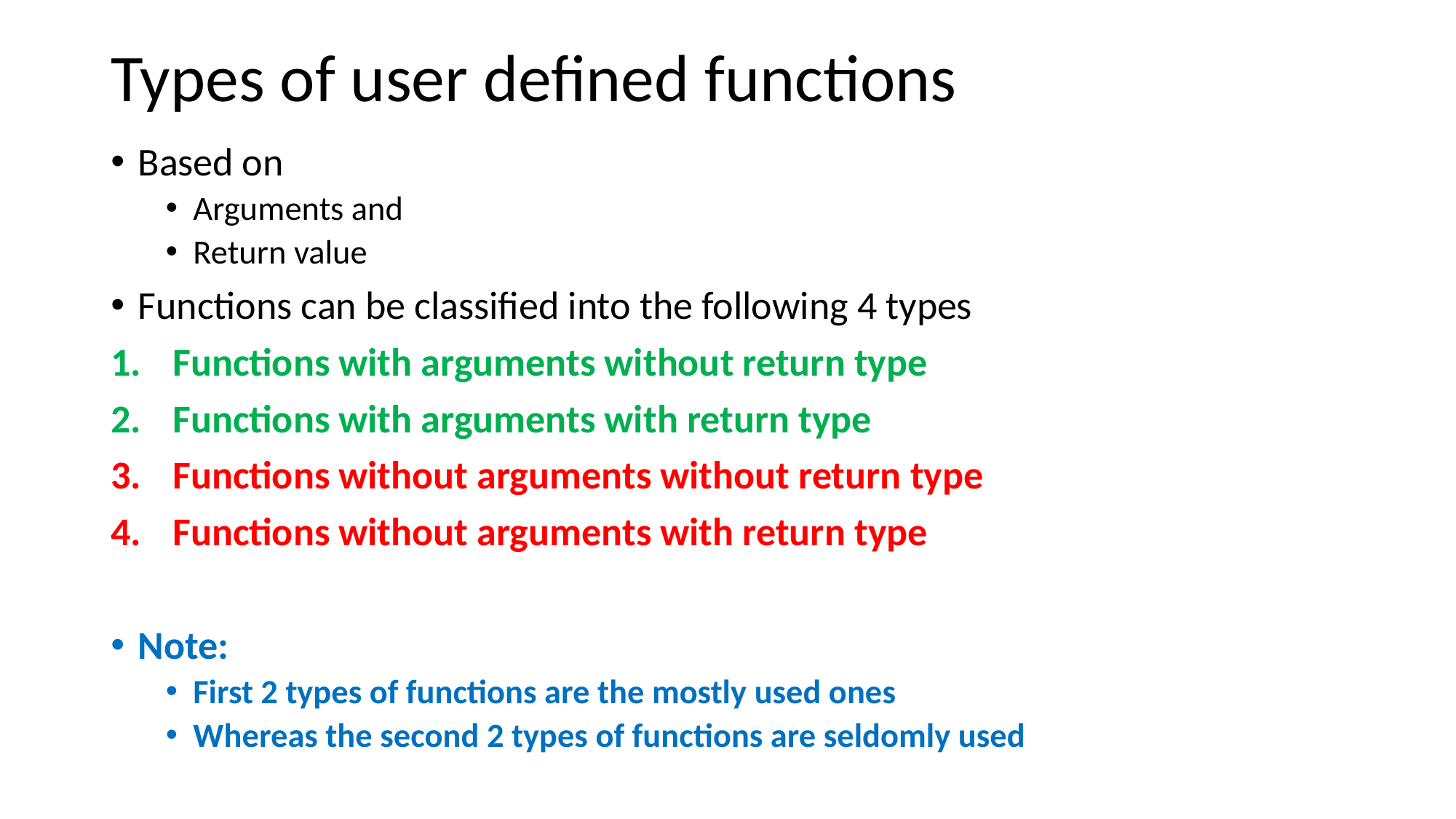

# Types of user defined functions
Based on
Arguments and
Return value
Functions can be classified into the following 4 types
Functions with arguments without return type
Functions with arguments with return type
Functions without arguments without return type
Functions without arguments with return type

Note:
First 2 types of functions are the mostly used ones
Whereas the second 2 types of functions are seldomly used